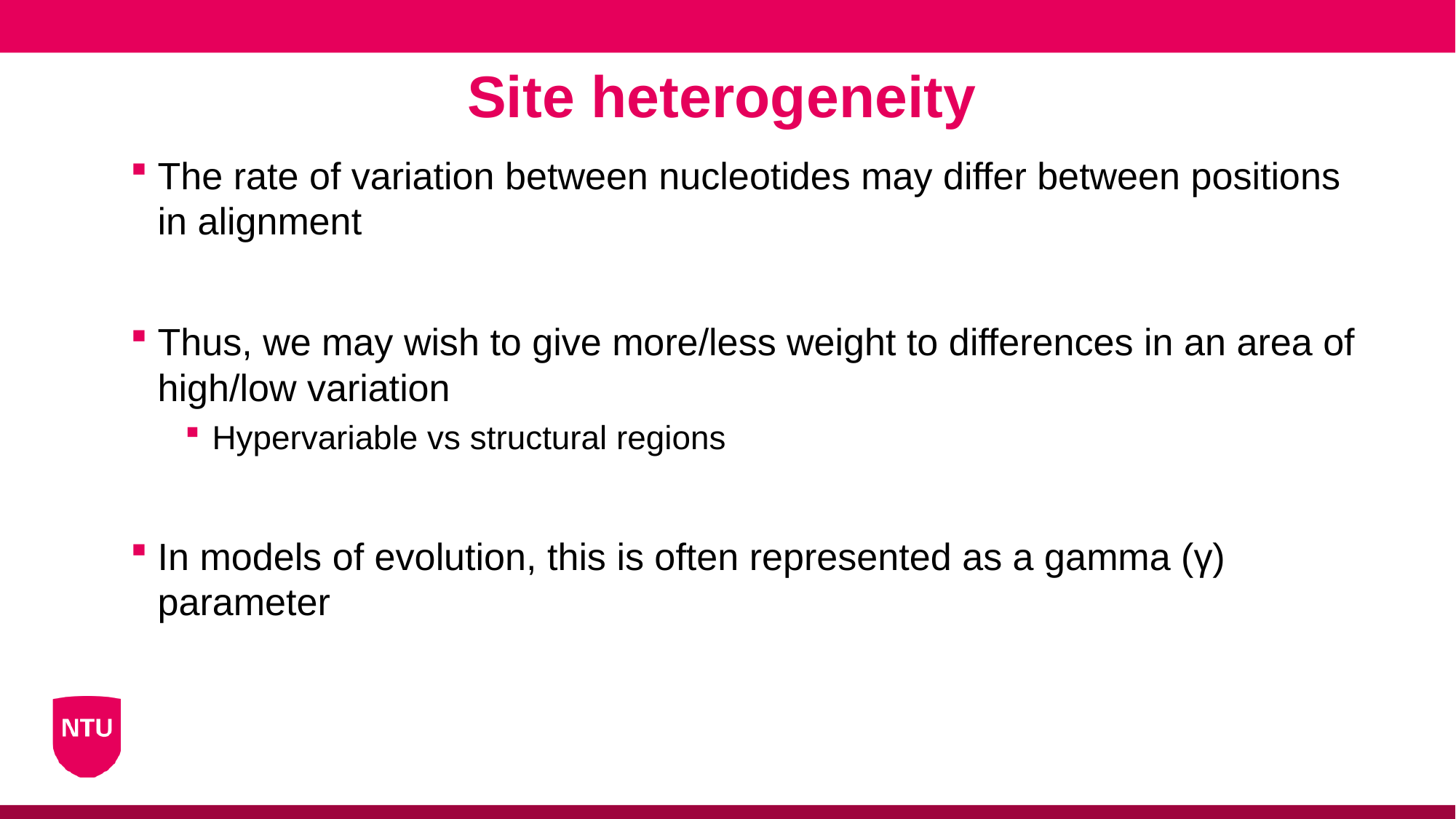

Site heterogeneity
The rate of variation between nucleotides may differ between positions in alignment

Thus, we may wish to give more/less weight to differences in an area of high/low variation
Hypervariable vs structural regions

In models of evolution, this is often represented as a gamma (γ) parameter